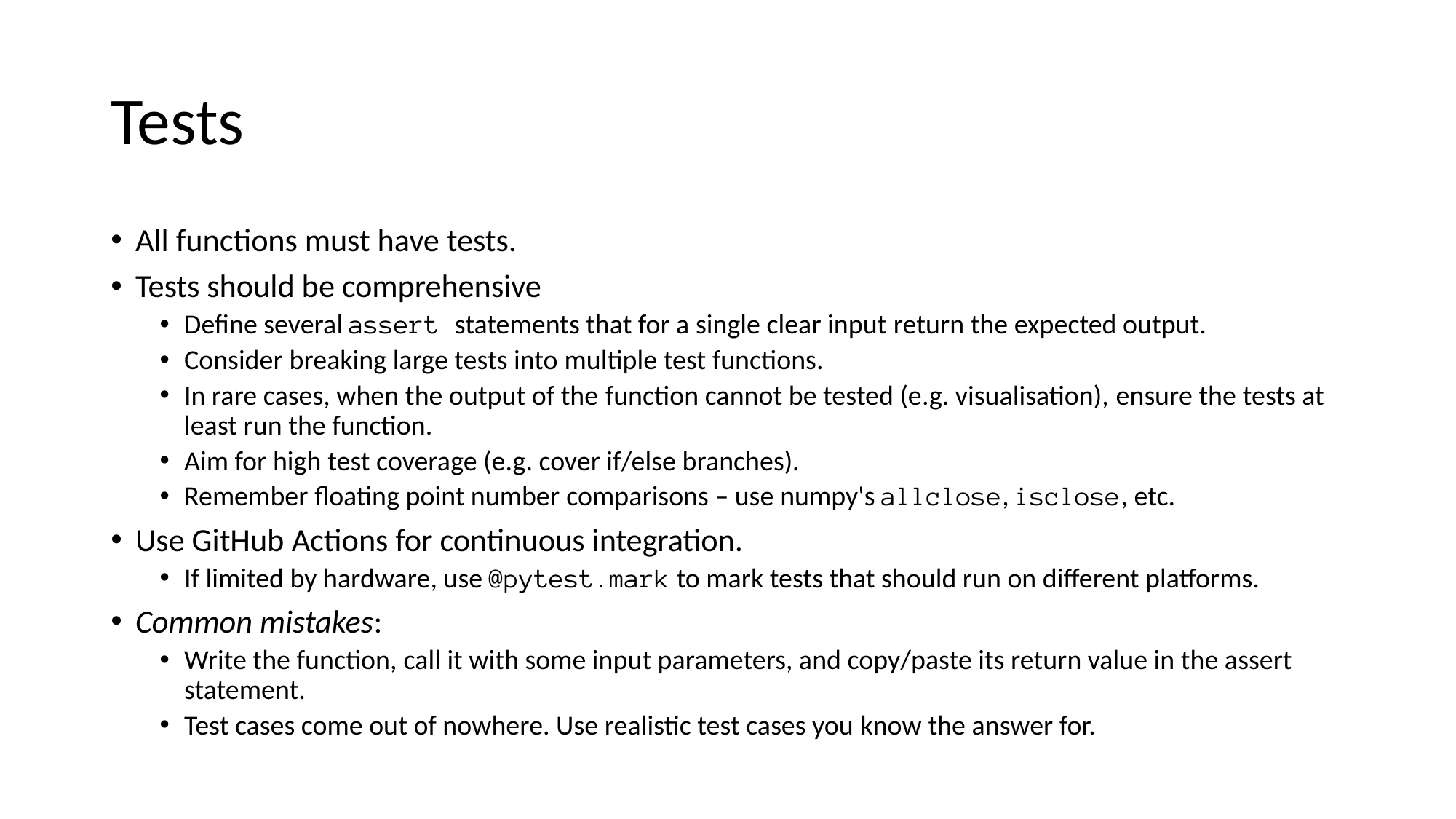

# Tests
All functions must have tests.
Tests should be comprehensive
Define several assert statements that for a single clear input return the expected output.
Consider breaking large tests into multiple test functions.
In rare cases, when the output of the function cannot be tested (e.g. visualisation), ensure the tests at least run the function.
Aim for high test coverage (e.g. cover if/else branches).
Remember floating point number comparisons – use numpy's allclose, isclose, etc.
Use GitHub Actions for continuous integration.
If limited by hardware, use @pytest.mark to mark tests that should run on different platforms.
Common mistakes:
Write the function, call it with some input parameters, and copy/paste its return value in the assert statement.
Test cases come out of nowhere. Use realistic test cases you know the answer for.